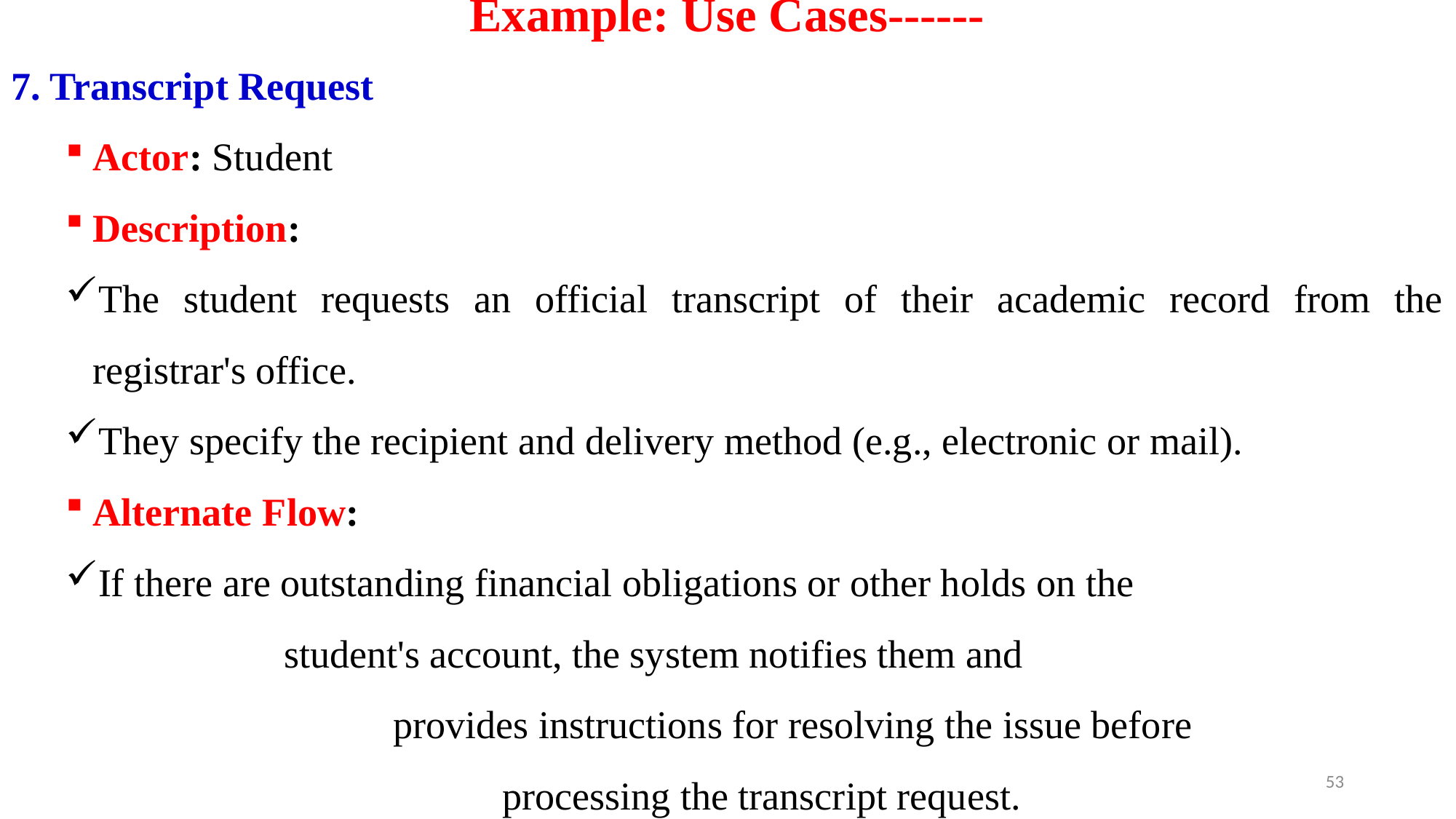

# Example: Use Cases------
7. Transcript Request
Actor: Student
Description:
The student requests an official transcript of their academic record from the registrar's office.
They specify the recipient and delivery method (e.g., electronic or mail).
Alternate Flow:
If there are outstanding financial obligations or other holds on the
		student's account, the system notifies them and
			provides instructions for resolving the issue before
				processing the transcript request.

53